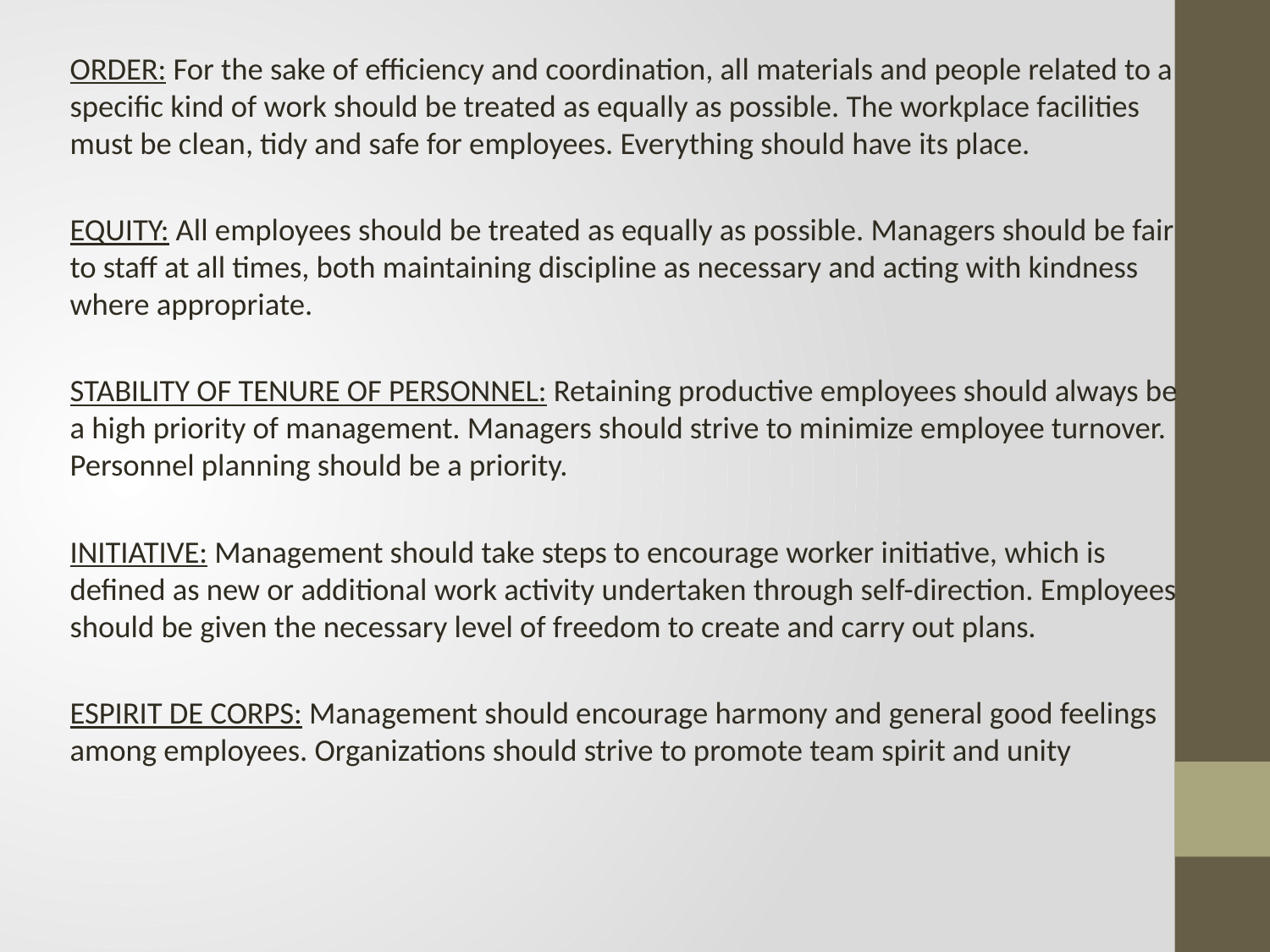

ORDER: For the sake of efficiency and coordination, all materials and people related to a specific kind of work should be treated as equally as possible. The workplace facilities must be clean, tidy and safe for employees. Everything should have its place.

EQUITY: All employees should be treated as equally as possible. Managers should be fair to staff at all times, both maintaining discipline as necessary and acting with kindness where appropriate.

STABILITY OF TENURE OF PERSONNEL: Retaining productive employees should always be a high priority of management. Managers should strive to minimize employee turnover. Personnel planning should be a priority.

INITIATIVE: Management should take steps to encourage worker initiative, which is defined as new or additional work activity undertaken through self-direction. Employees should be given the necessary level of freedom to create and carry out plans.

ESPIRIT DE CORPS: Management should encourage harmony and general good feelings among employees. Organizations should strive to promote team spirit and unity